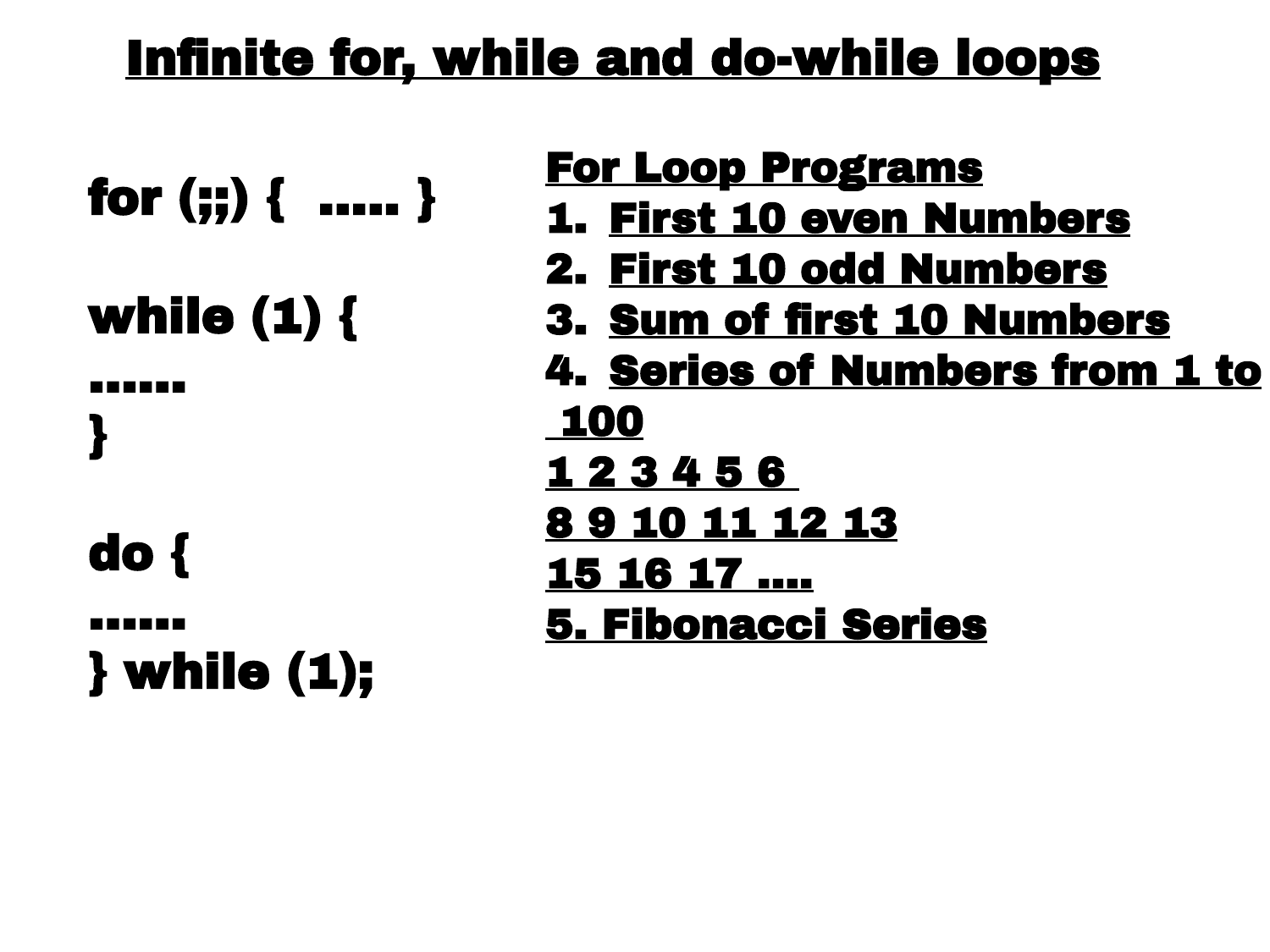

Infinite for, while and do-while loops
For Loop Programs
First 10 even Numbers
First 10 odd Numbers
Sum of first 10 Numbers
Series of Numbers from 1 to
 100
1 2 3 4 5 6
8 9 10 11 12 13
15 16 17 ….
5. Fibonacci Series
for (;;) {  ….. }

while (1) {
……
}

do {
……
} while (1);